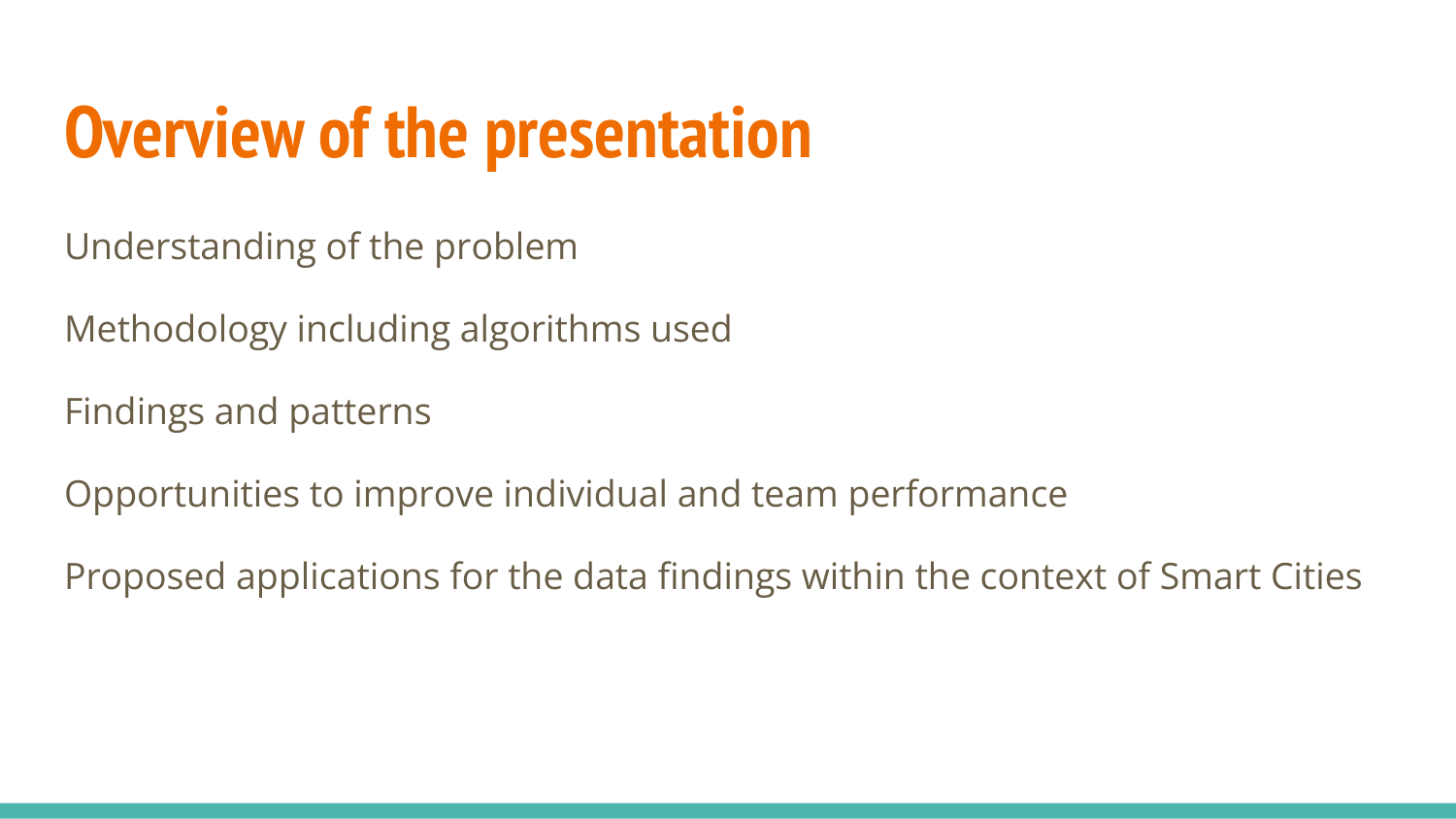

# Overview of the presentation
Understanding of the problem
Methodology including algorithms used
Findings and patterns
Opportunities to improve individual and team performance
Proposed applications for the data findings within the context of Smart Cities